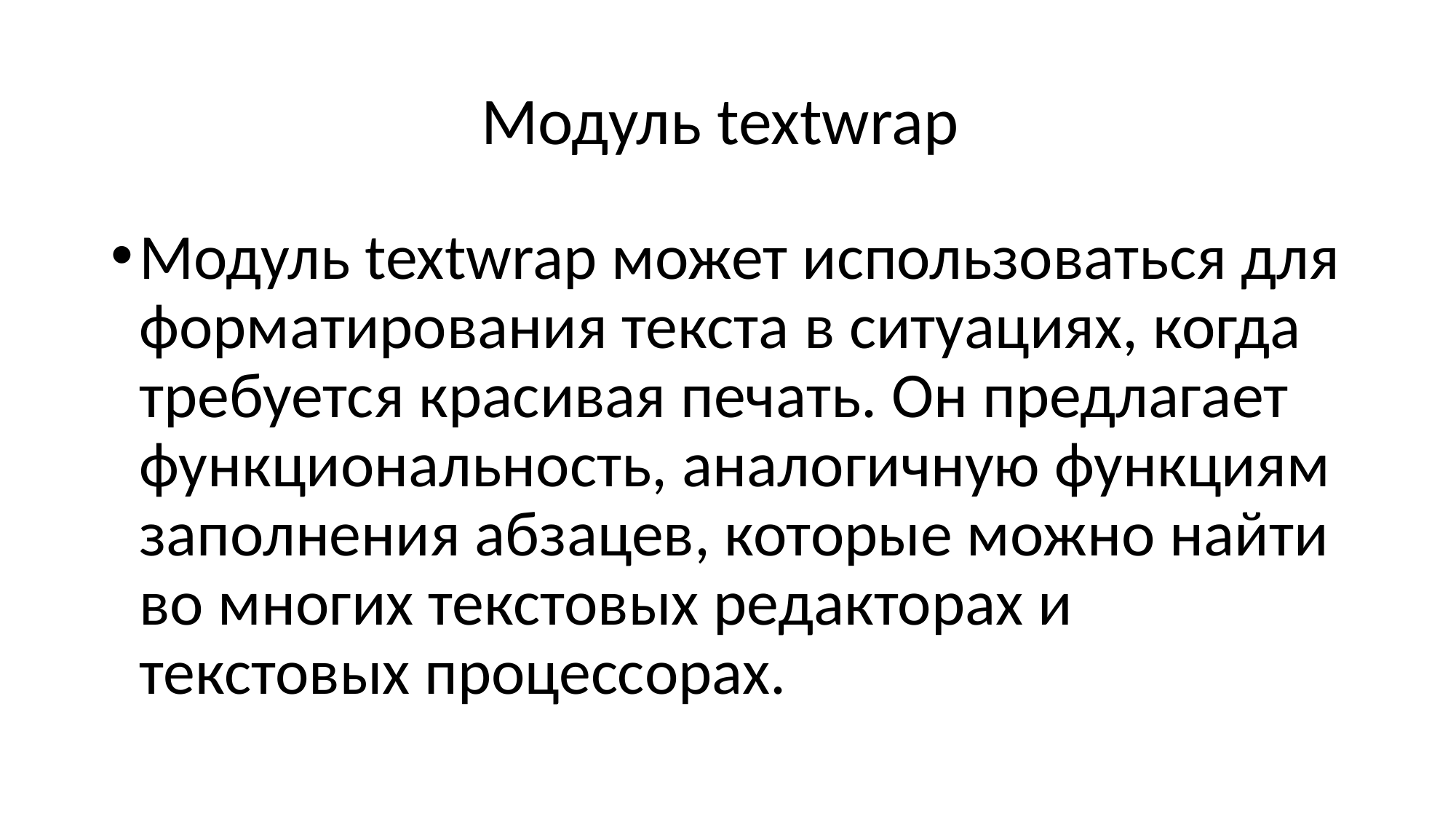

# Модуль textwrap
Модуль textwrap может использоваться для форматирования текста в ситуациях, когда требуется красивая печать. Он предлагает функциональность, аналогичную функциям заполнения абзацев, которые можно найти во многих текстовых редакторах и текстовых процессорах.